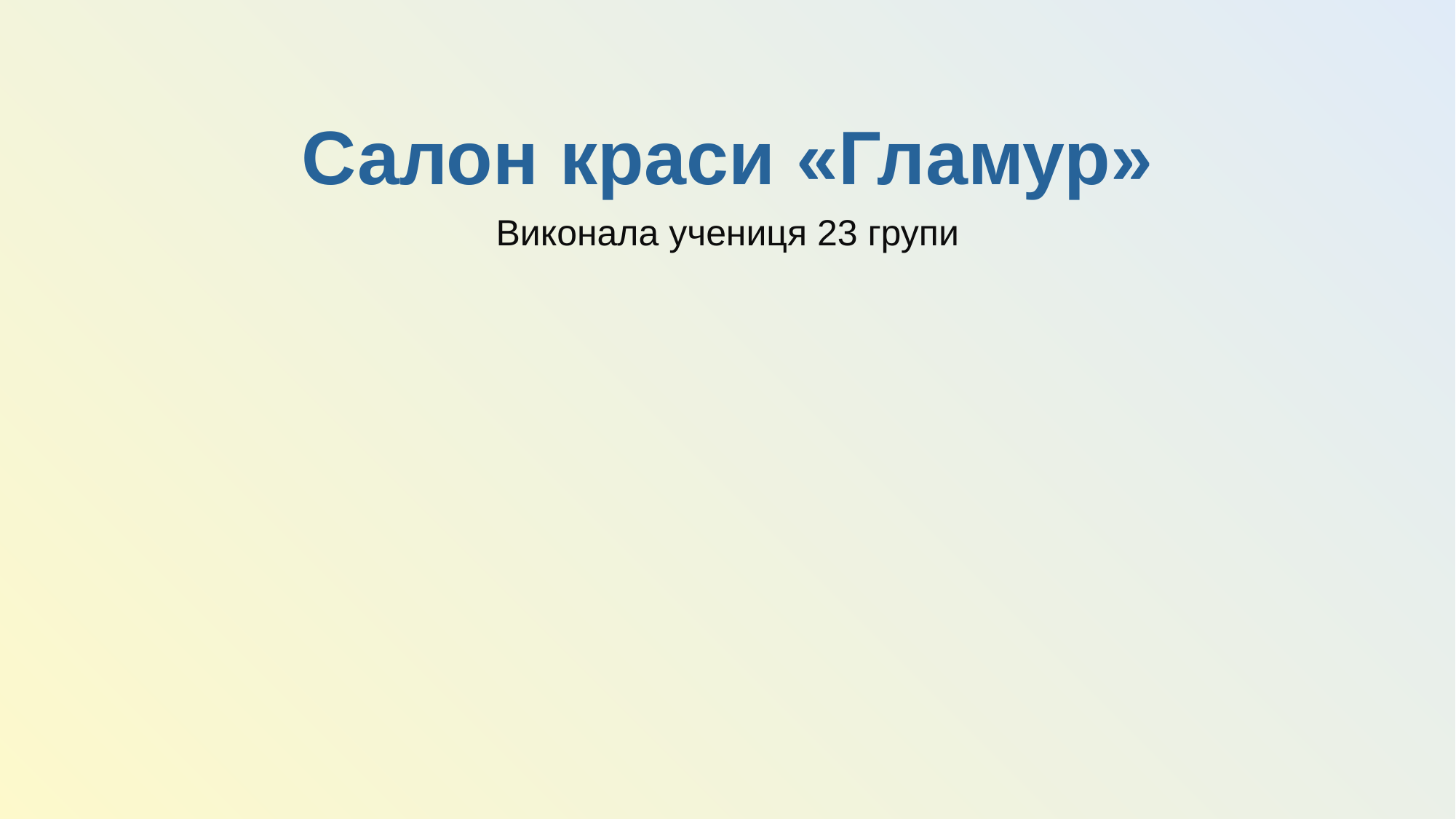

Салон краси «Гламур»
Виконала учениця 23 групи